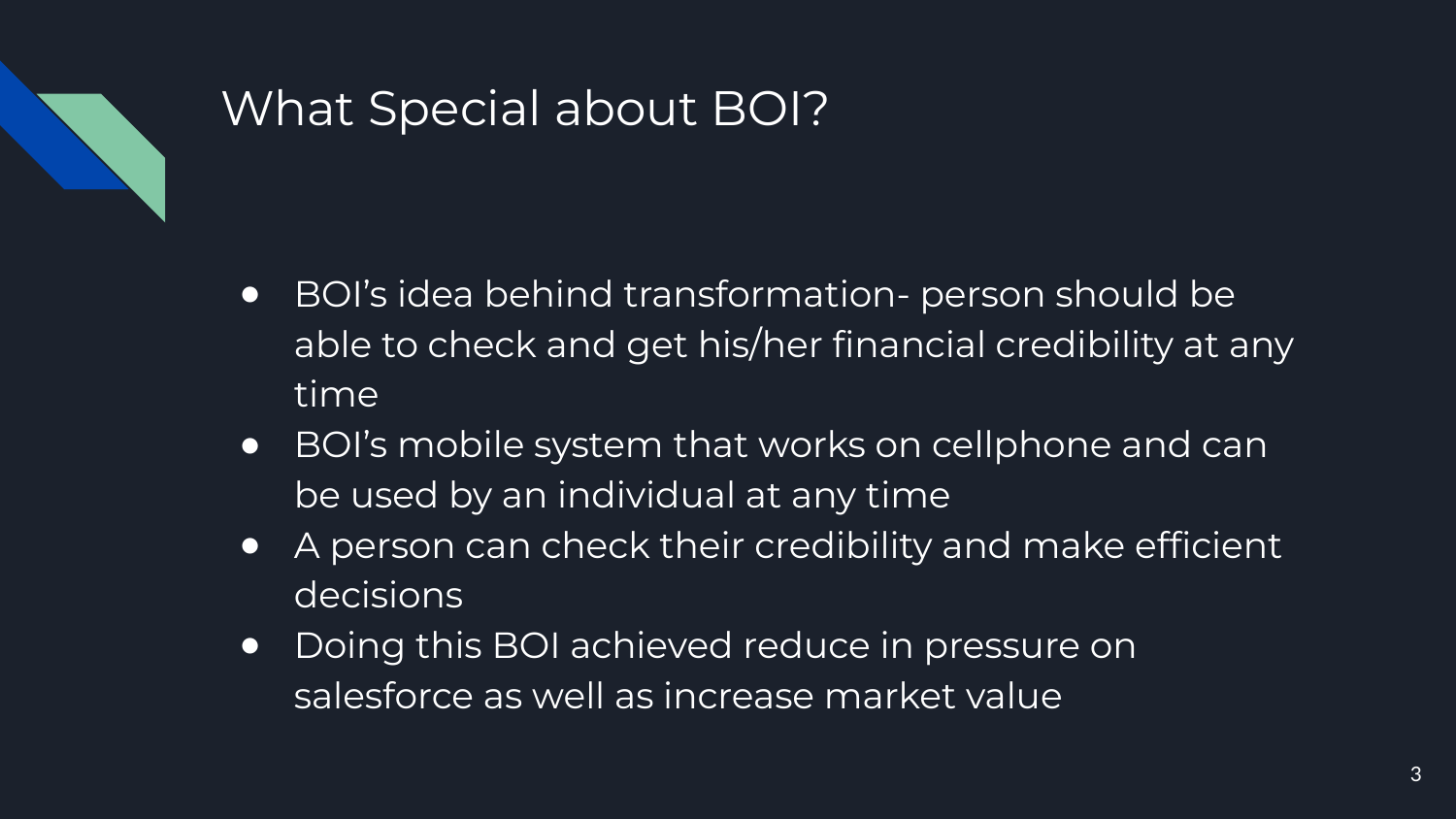

# What Special about BOI?
BOI’s idea behind transformation- person should be able to check and get his/her financial credibility at any time
BOI’s mobile system that works on cellphone and can be used by an individual at any time
A person can check their credibility and make efficient decisions
Doing this BOI achieved reduce in pressure on salesforce as well as increase market value
3